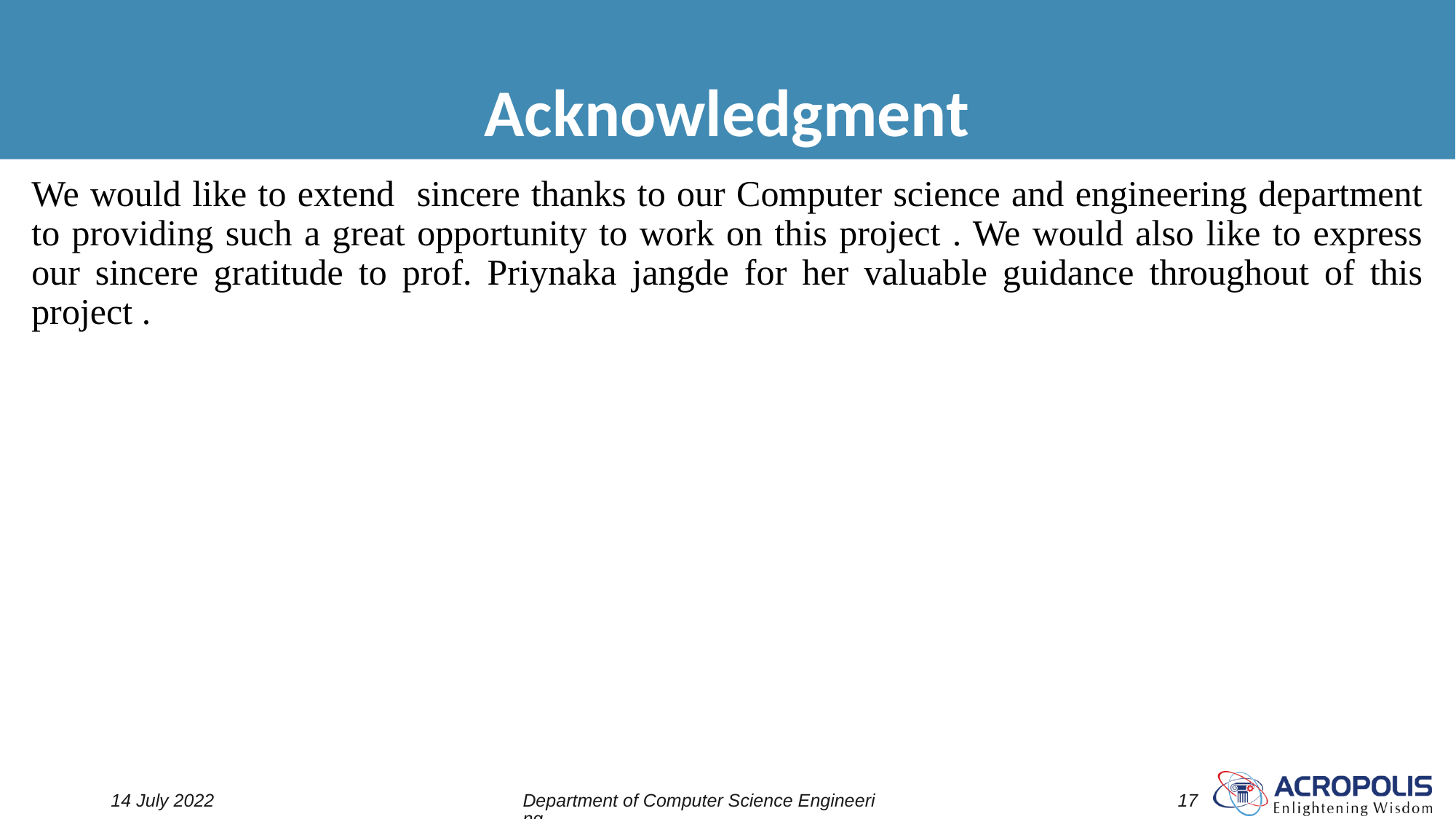

# Acknowledgment
We would like to extend  sincere thanks to our Computer science and engineering department to providing such a great opportunity to work on this project . We would also like to express our sincere gratitude to prof. Priynaka jangde for her valuable guidance throughout of this project .
14 July 2022
Department of Computer Science Engineering
17